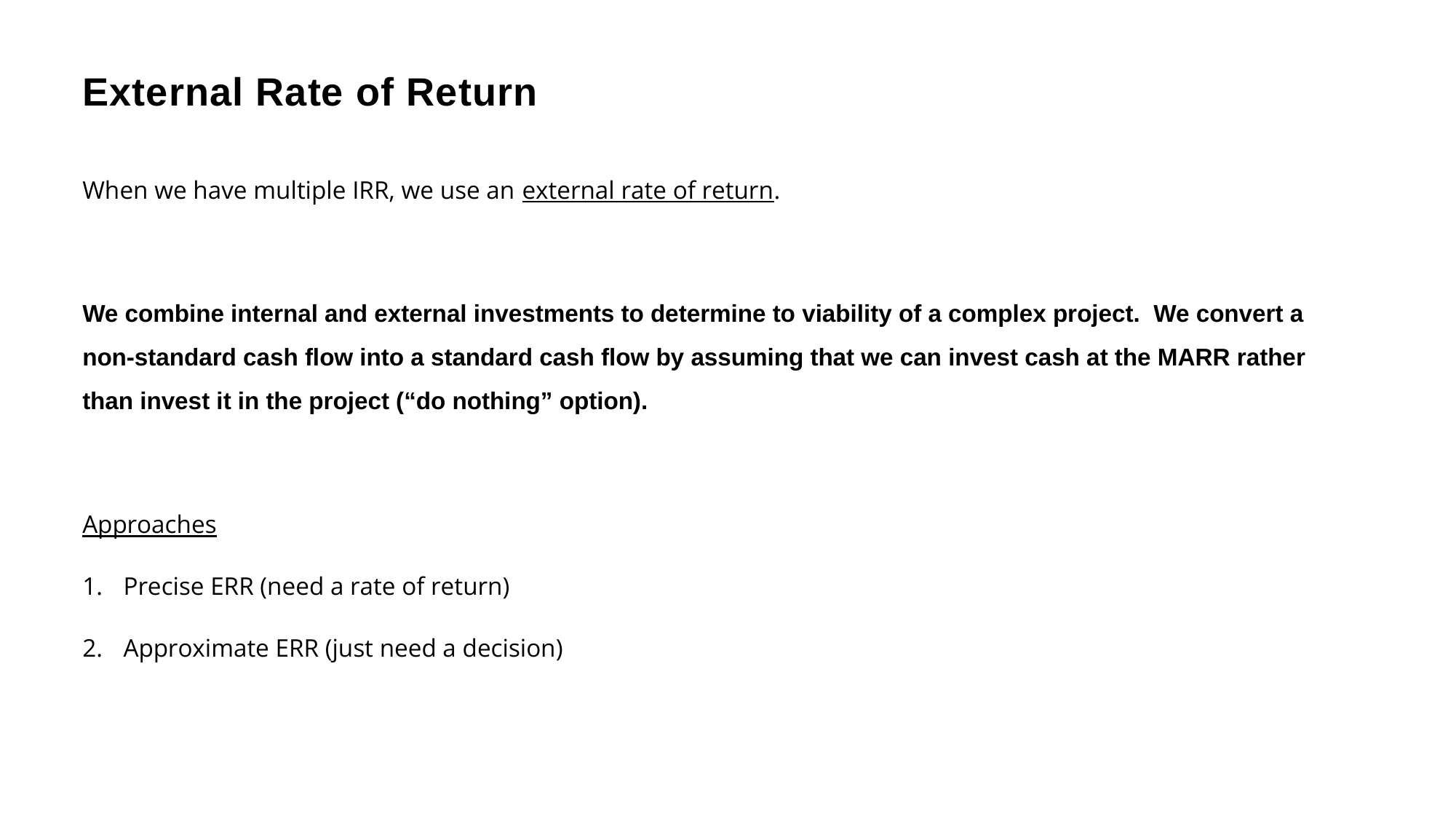

# External Rate of Return
When we have multiple IRR, we use an external rate of return.

We combine internal and external investments to determine to viability of a complex project.  We convert a non-standard cash flow into a standard cash flow by assuming that we can invest cash at the MARR rather than invest it in the project (“do nothing” option).

Approaches
Precise ERR (need a rate of return)
Approximate ERR (just need a decision)